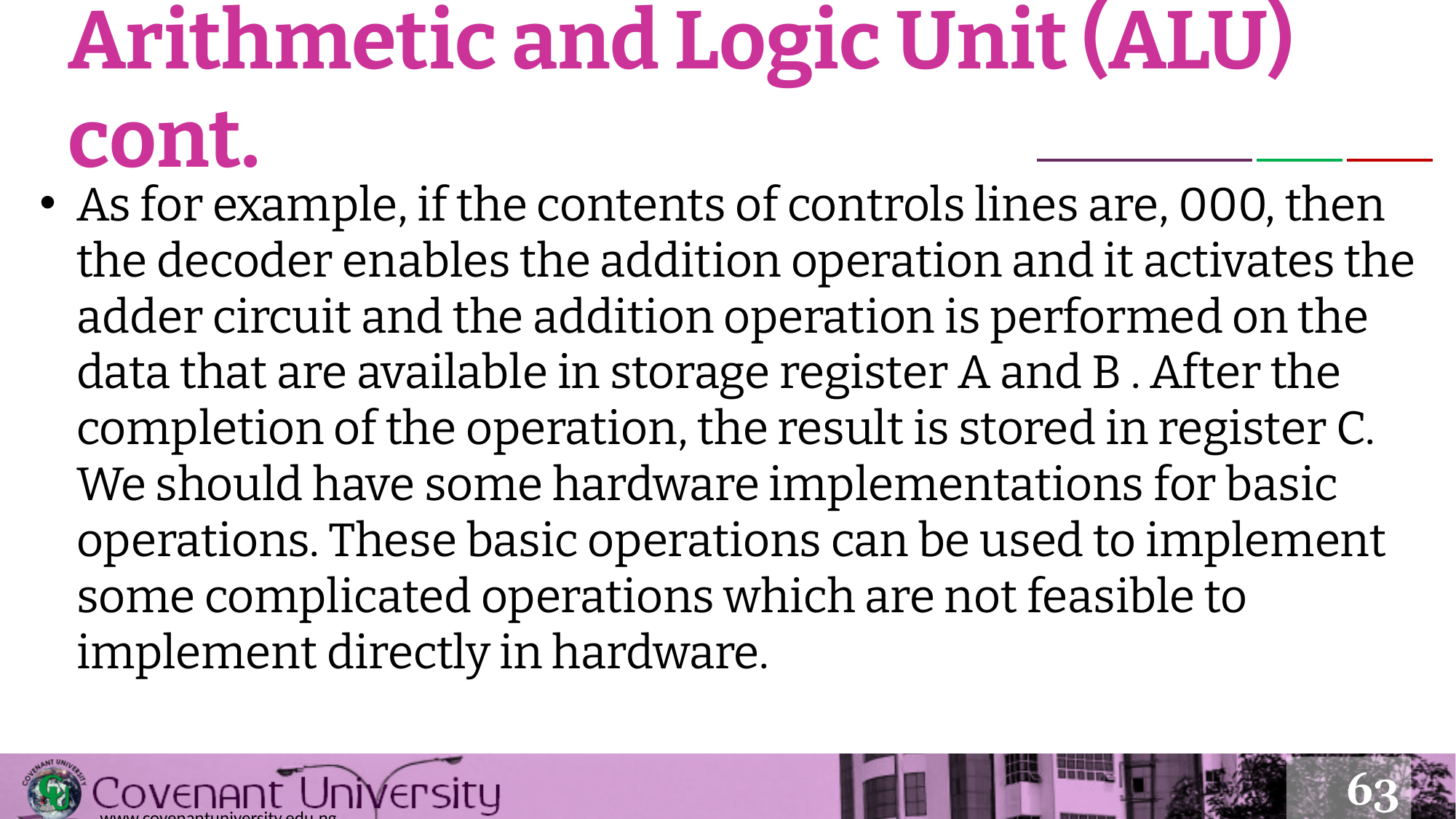

# Arithmetic and Logic Unit (ALU) cont.
As for example, if the contents of controls lines are, 000, then the decoder enables the addition operation and it activates the adder circuit and the addition operation is performed on the data that are available in storage register A and B . After the completion of the operation, the result is stored in register C.
We should have some hardware implementations for basic operations. These basic operations can be used to implement some complicated operations which are not feasible to implement directly in hardware.